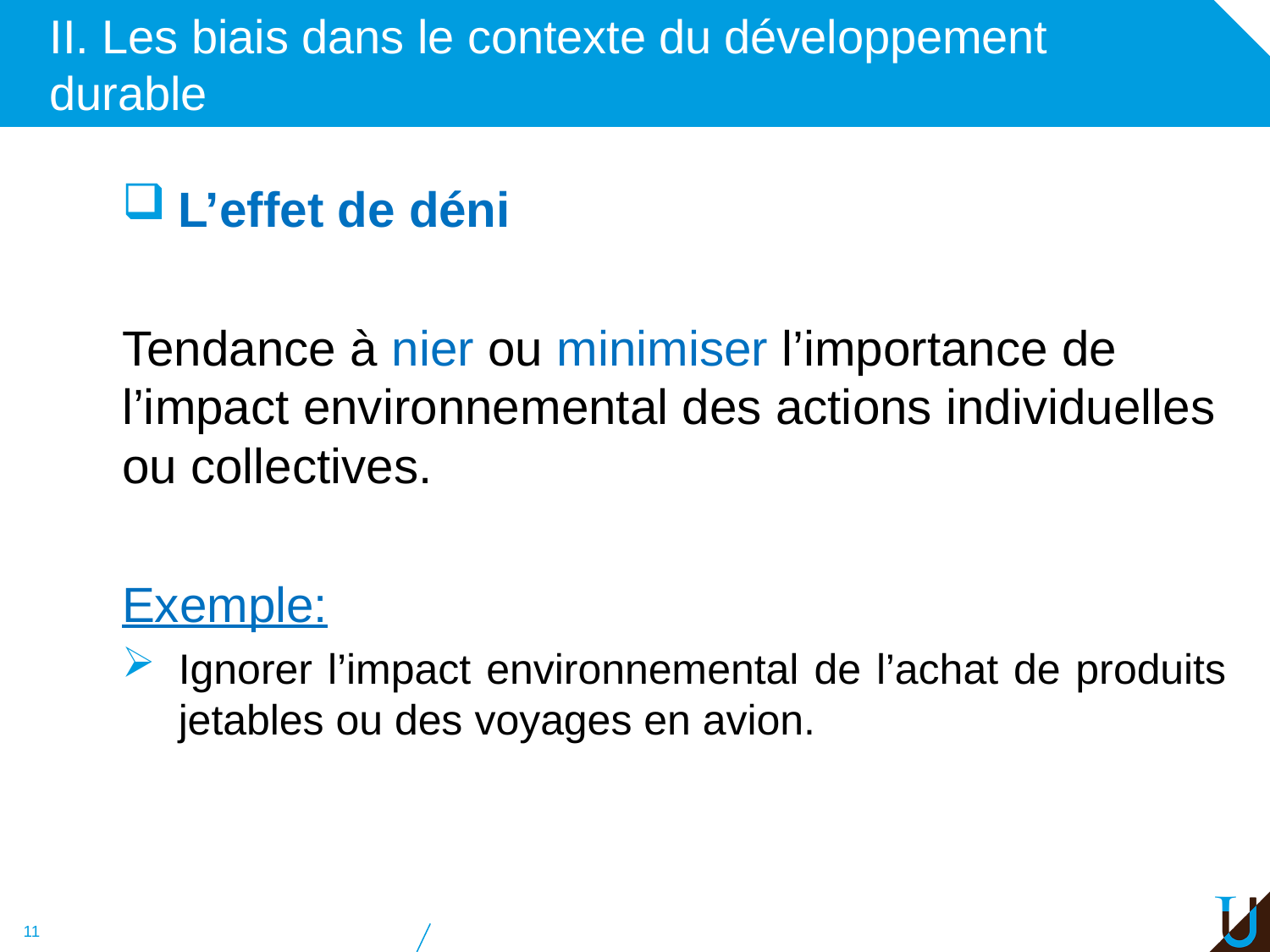

# II. Les biais dans le contexte du développement durable
L’effet de déni

Tendance à nier ou minimiser l’importance de l’impact environnemental des actions individuelles ou collectives.

Exemple:
Ignorer l’impact environnemental de l’achat de produits jetables ou des voyages en avion.
11